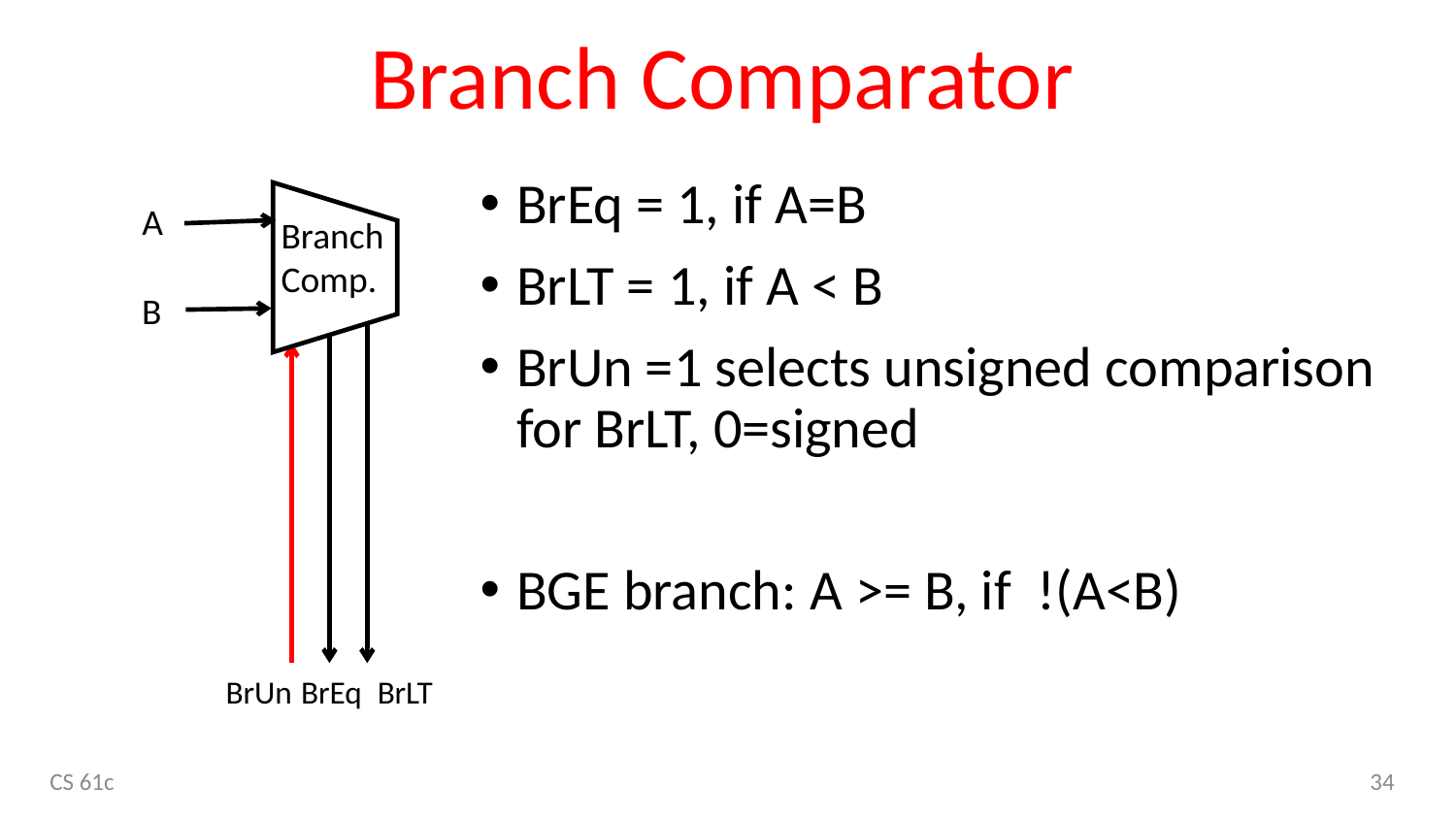

# Branch Comparator
BrEq = 1, if A=B
BrLT = 1, if A < B
BrUn =1 selects unsigned comparison for BrLT, 0=signed

BGE branch: A >= B, if  !(A<B)
Branch Comp.

A
B
BrUn
BrEq
BrLT
34
CS 61c